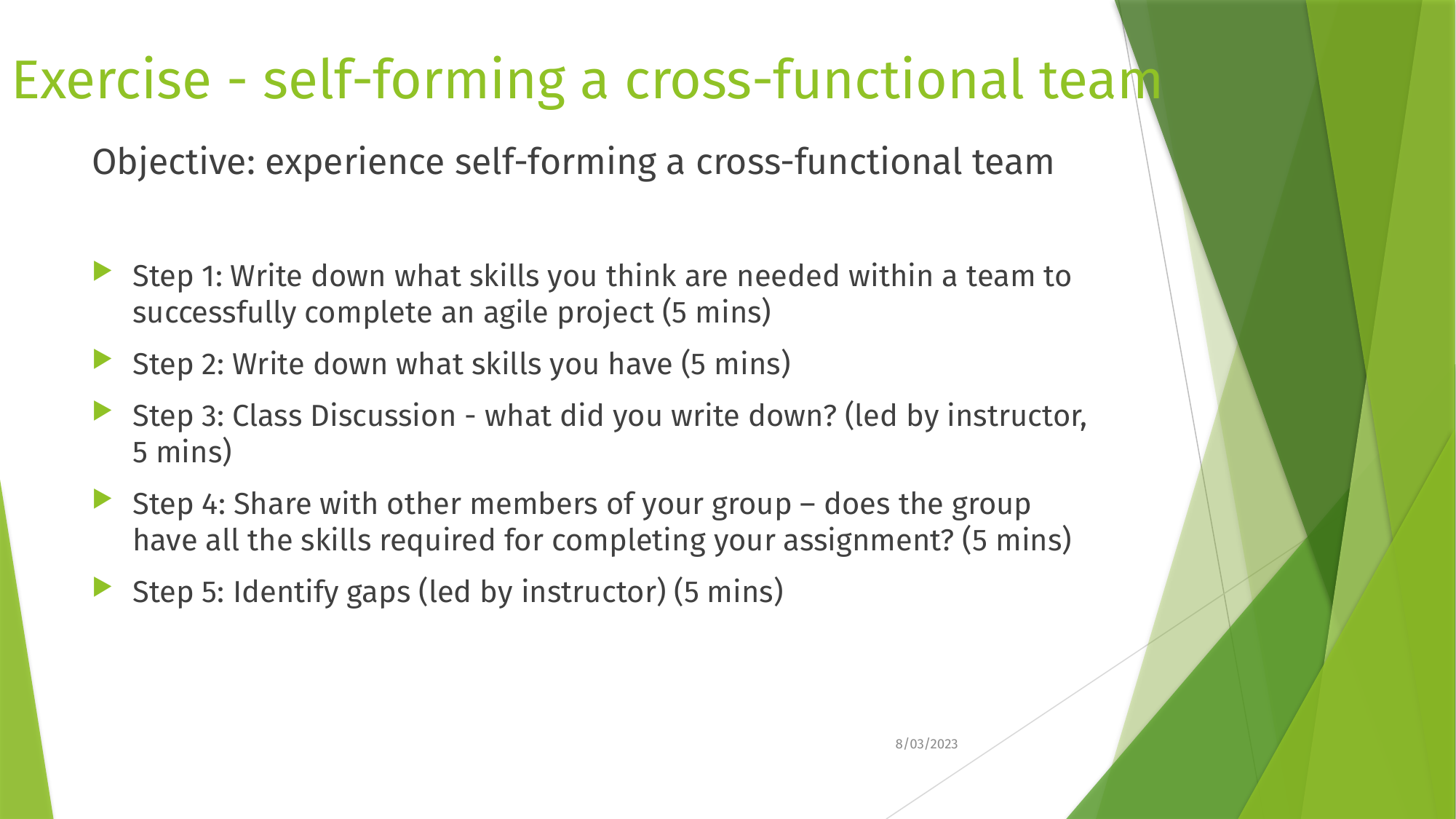

# Exercise - self-forming a cross-functional team
Objective: experience self-forming a cross-functional team

Step 1: Write down what skills you think are needed within a team to successfully complete an agile project (5 mins)
Step 2: Write down what skills you have (5 mins)
Step 3: Class Discussion - what did you write down? (led by instructor, 5 mins)
Step 4: Share with other members of your group – does the group have all the skills required for completing your assignment? (5 mins)
Step 5: Identify gaps (led by instructor) (5 mins)

8/03/2023